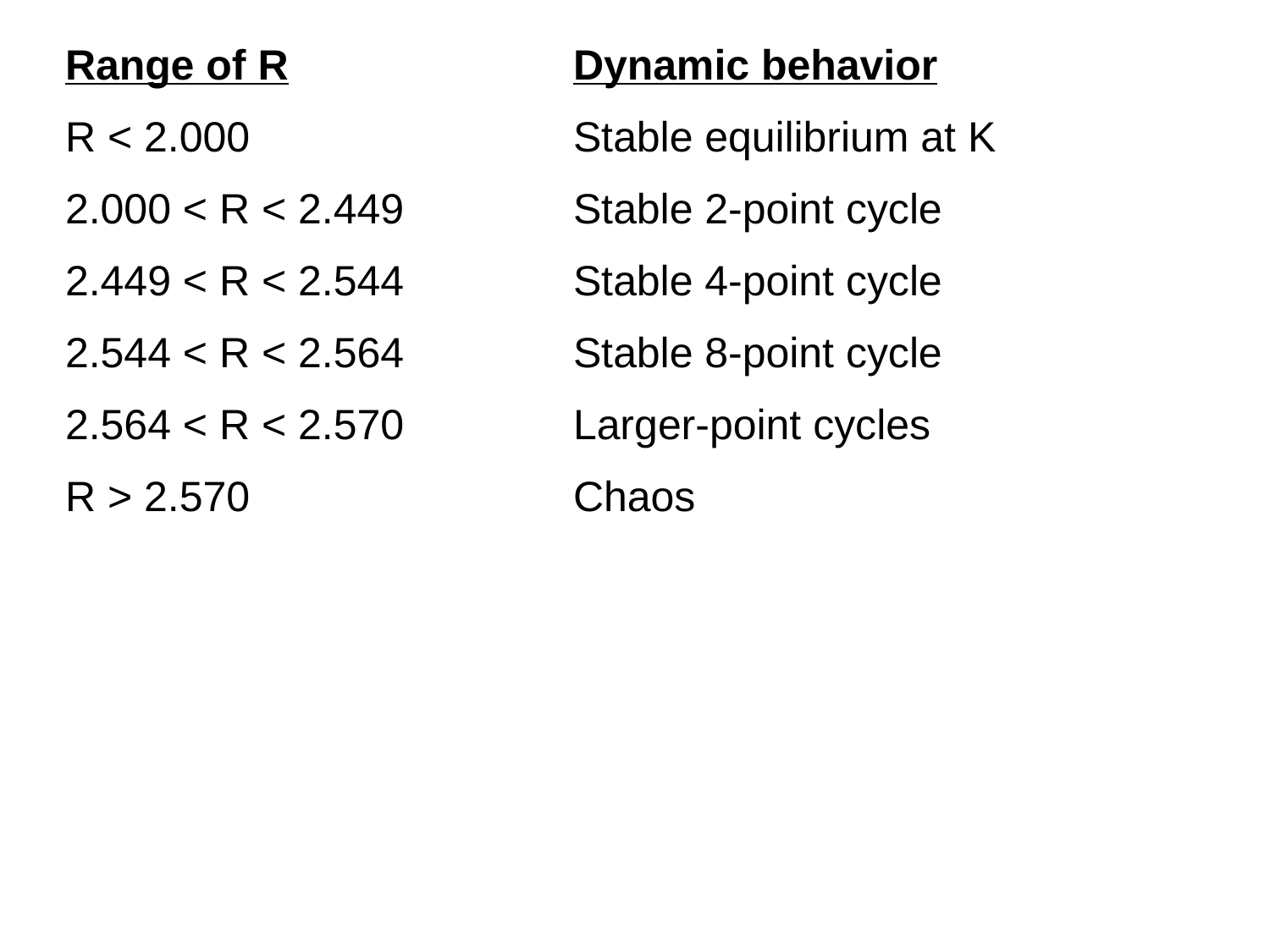

Range of R			Dynamic behavior
R < 2.000 			Stable equilibrium at K
2.000 < R < 2.449 		Stable 2-point cycle
2.449 < R < 2.544 		Stable 4-point cycle
2.544 < R < 2.564 		Stable 8-point cycle
2.564 < R < 2.570 		Larger-point cycles
R > 2.570 			Chaos